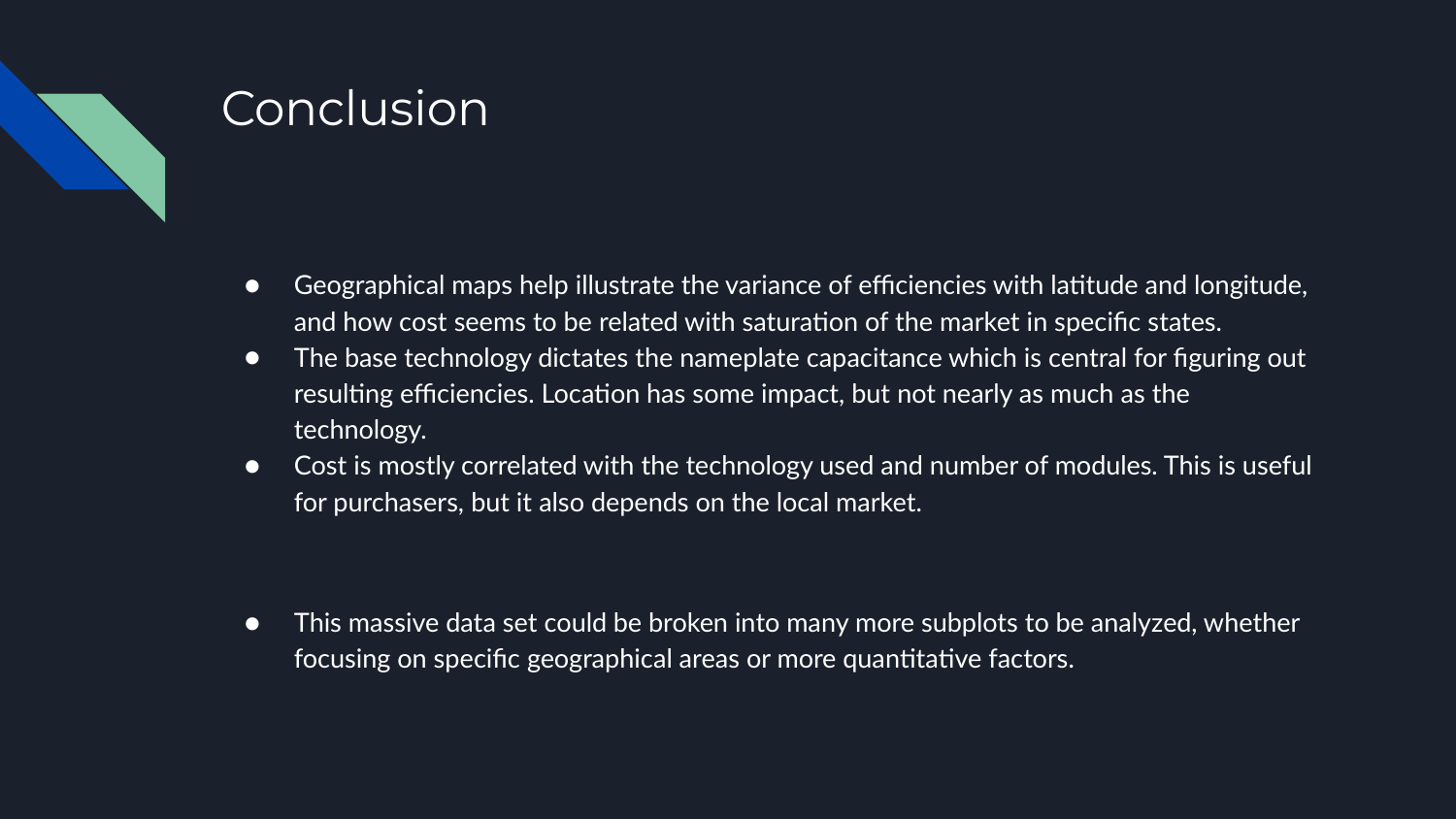

# Conclusion
Geographical maps help illustrate the variance of efficiencies with latitude and longitude, and how cost seems to be related with saturation of the market in specific states.
The base technology dictates the nameplate capacitance which is central for figuring out resulting efficiencies. Location has some impact, but not nearly as much as the technology.
Cost is mostly correlated with the technology used and number of modules. This is useful for purchasers, but it also depends on the local market.

This massive data set could be broken into many more subplots to be analyzed, whether focusing on specific geographical areas or more quantitative factors.